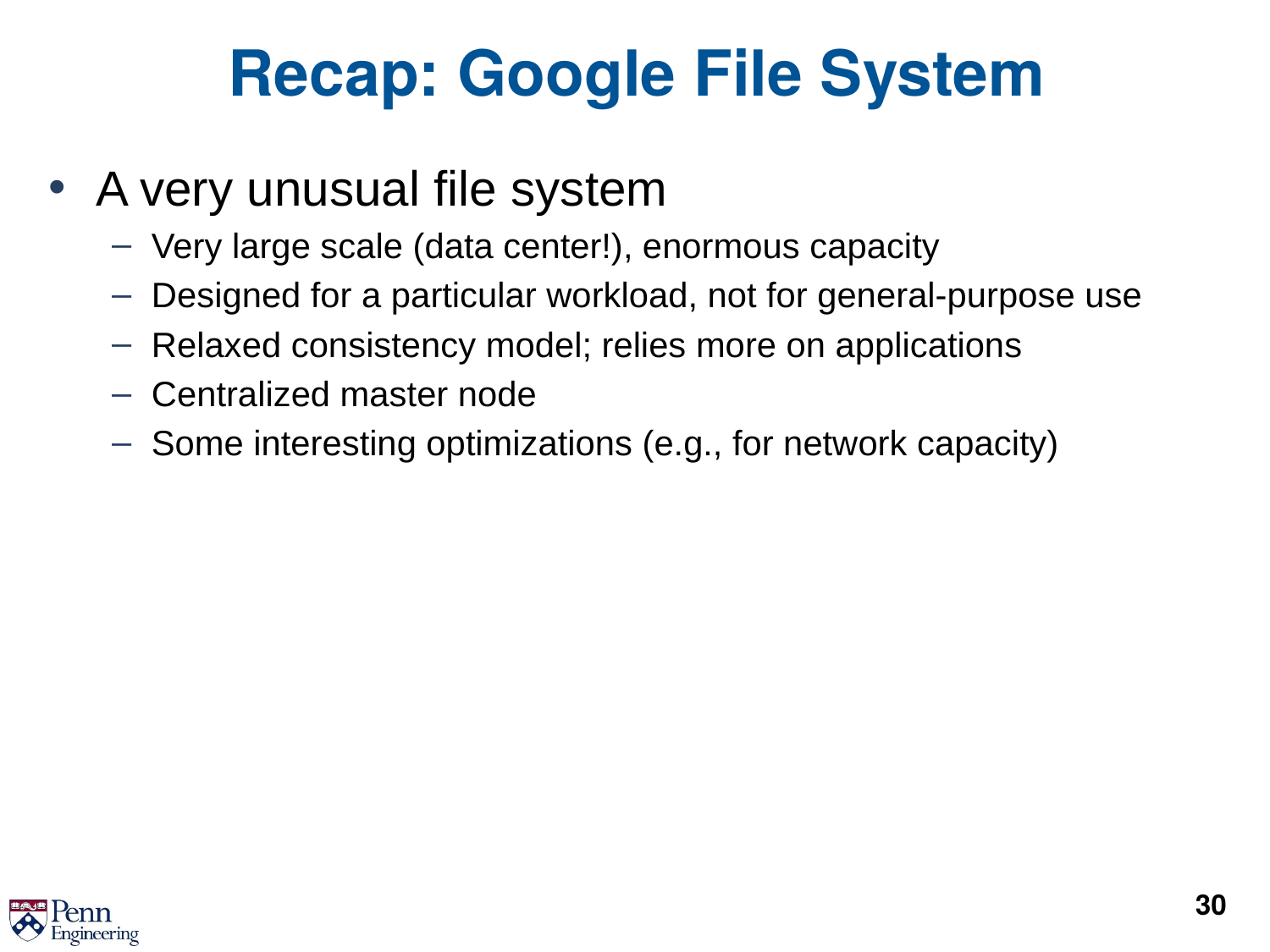

# Recap: Google File System
A very unusual file system
Very large scale (data center!), enormous capacity
Designed for a particular workload, not for general-purpose use
Relaxed consistency model; relies more on applications
Centralized master node
Some interesting optimizations (e.g., for network capacity)
30